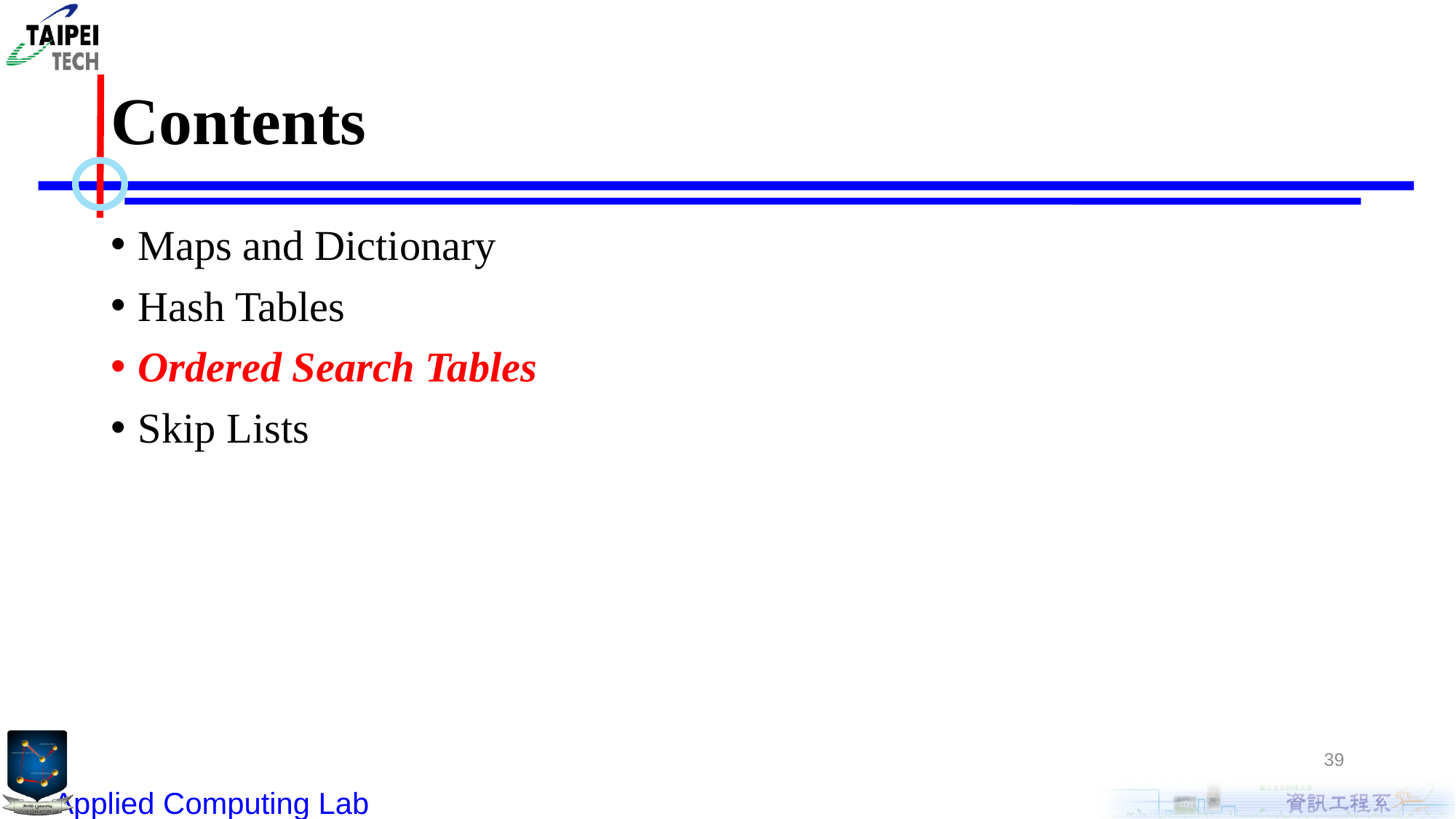

# Contents
Maps and Dictionary
Hash Tables
Ordered Search Tables
Skip Lists
39